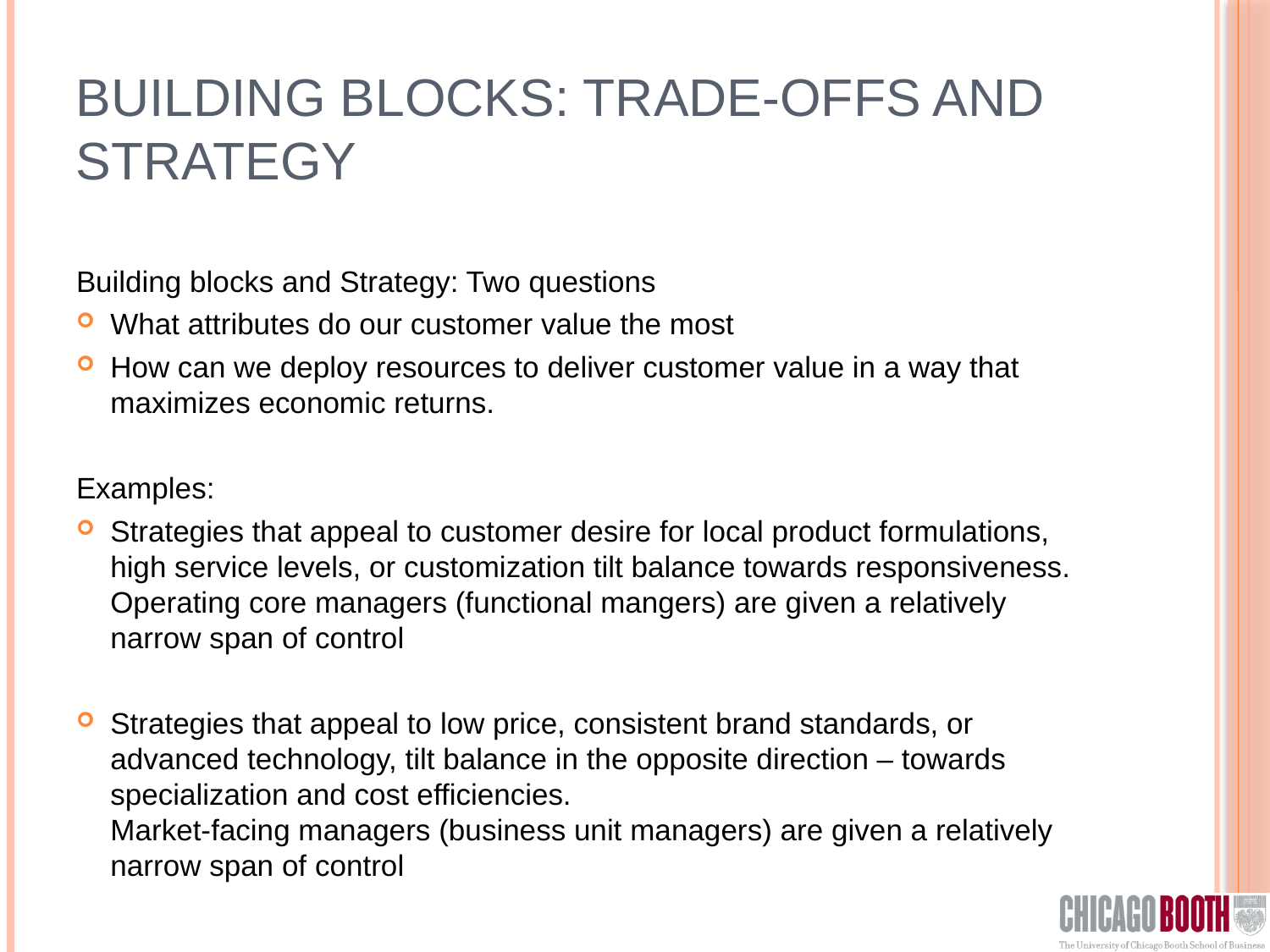

# Building blocks: Trade-offs and Strategy

Building blocks and Strategy: Two questions
What attributes do our customer value the most
How can we deploy resources to deliver customer value in a way that maximizes economic returns.

Examples:
Strategies that appeal to customer desire for local product formulations, high service levels, or customization tilt balance towards responsiveness.
Operating core managers (functional mangers) are given a relatively narrow span of control

Strategies that appeal to low price, consistent brand standards, or advanced technology, tilt balance in the opposite direction – towards specialization and cost efficiencies.
Market-facing managers (business unit managers) are given a relatively narrow span of control